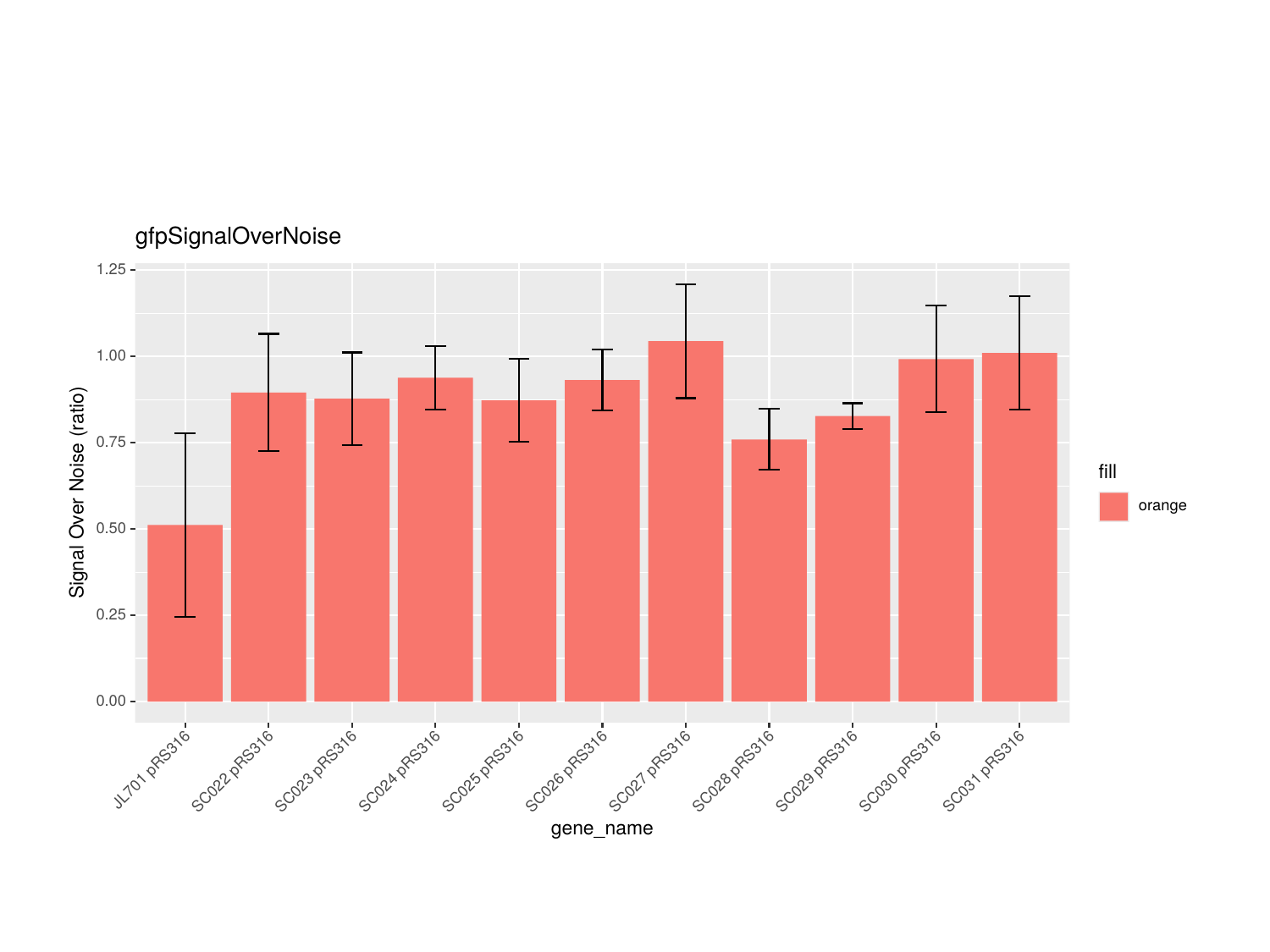

gfpSignalOverNoise

1.25

1.00

0.75

fill

Signal Over Noise (ratio)

orange
0.50

0.25

0.00

JL701 pRS316
SC022 pRS316
SC023 pRS316
SC024 pRS316
SC025 pRS316
SC026 pRS316
SC027 pRS316
SC028 pRS316
SC029 pRS316
SC030 pRS316
SC031 pRS316
gene_name